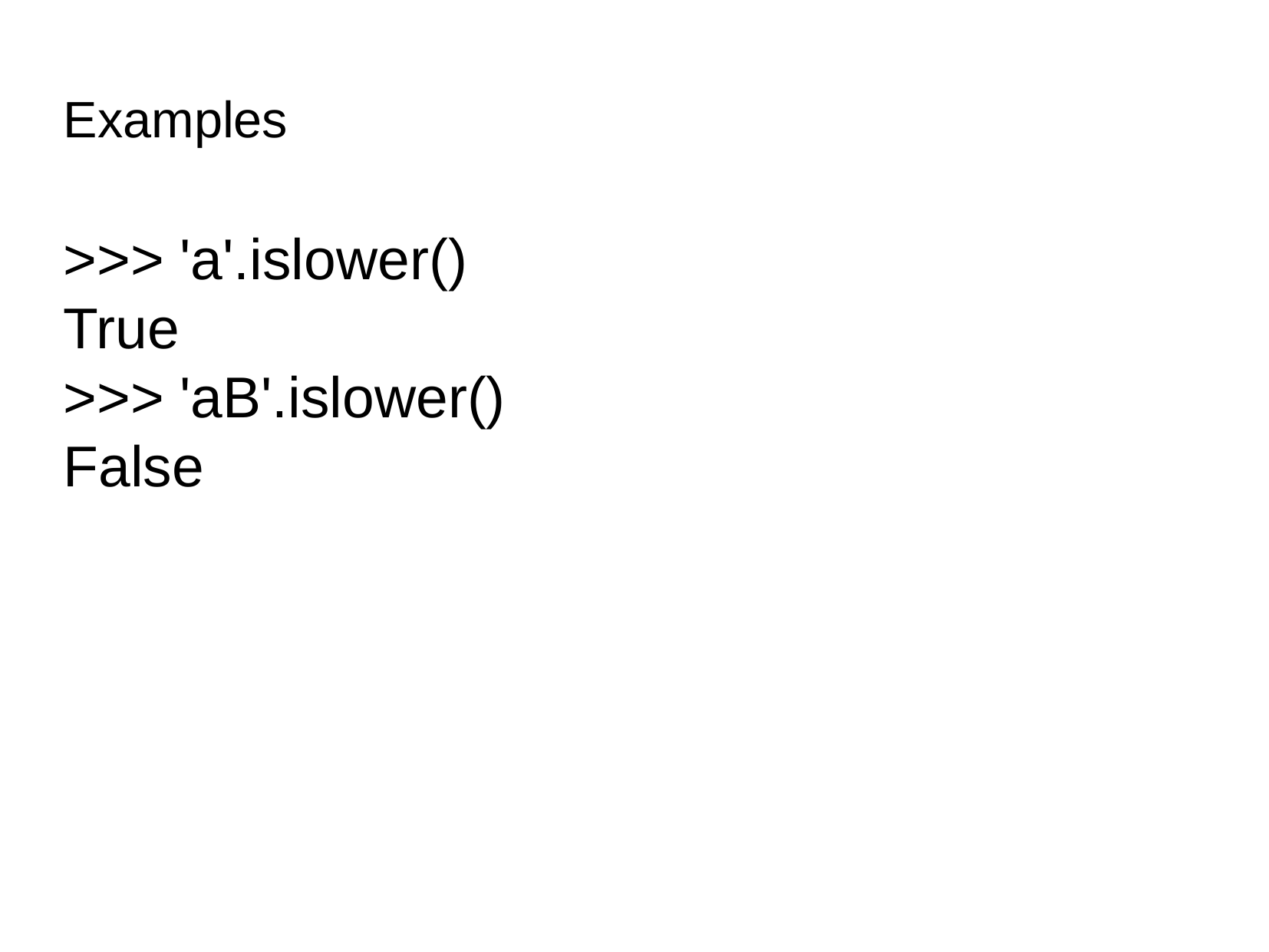

# Examples
>>> 'a'.islower()
True
>>> 'aB'.islower()
False